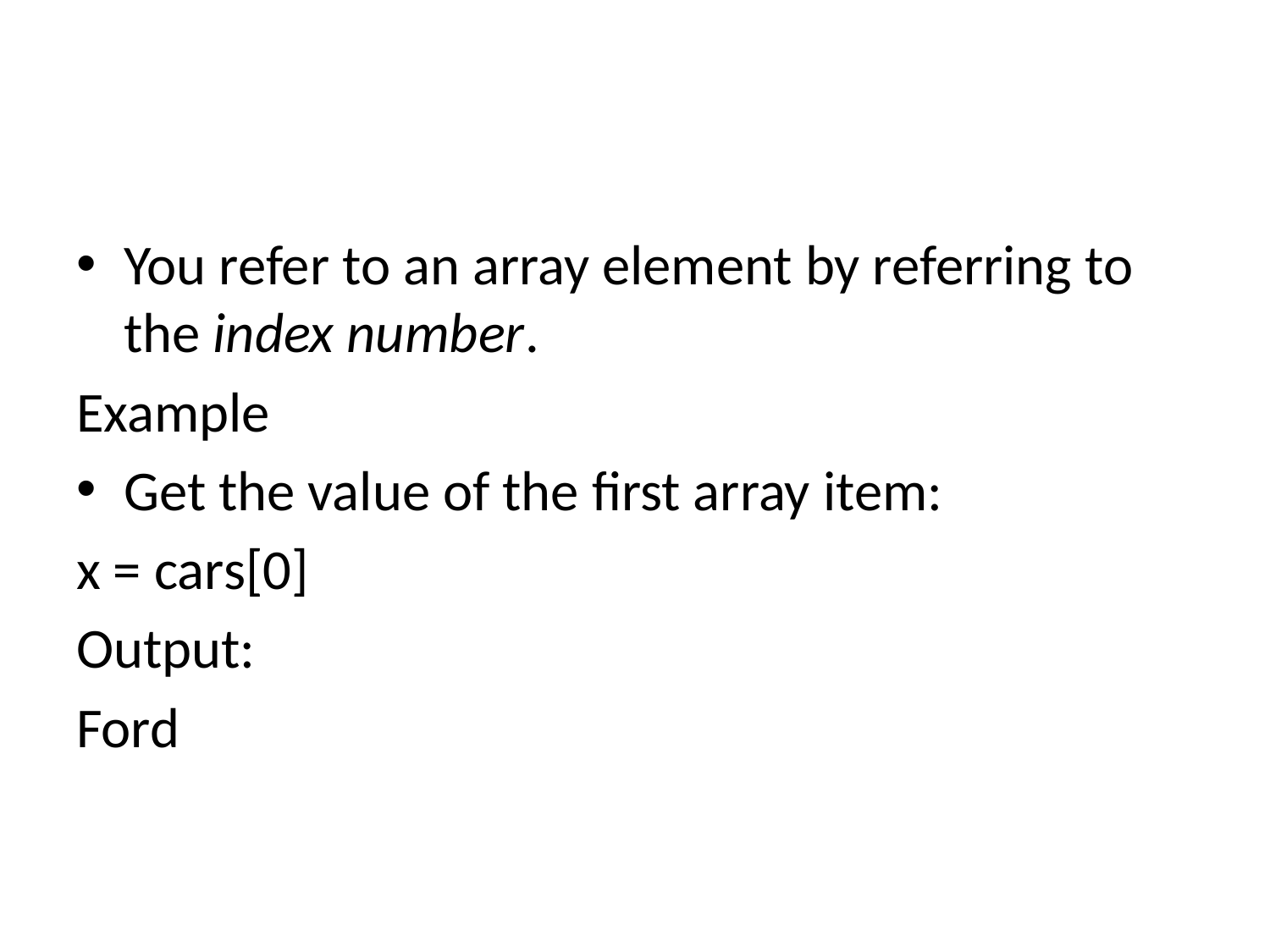

You refer to an array element by referring to the index number.
Example
Get the value of the first array item:
x = cars[0]
Output:
Ford